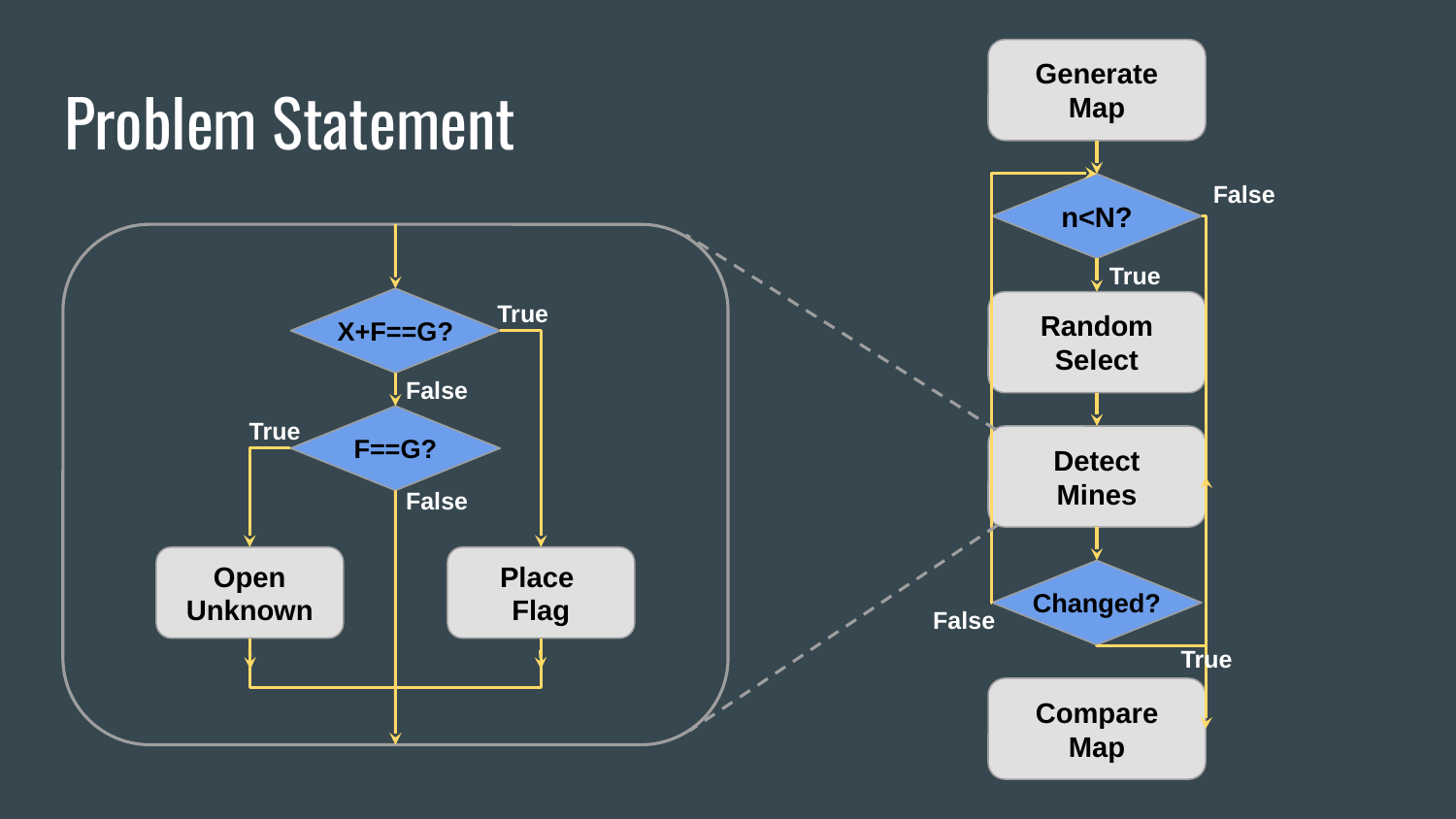

Generate Map
False
n<N?
True
Random Select
Detect
Mines

Changed?
False
True
Compare
Map
# Problem Statement

True

X+F==G?
False
True

F==G?
False
Open Unknown
Place
Flag